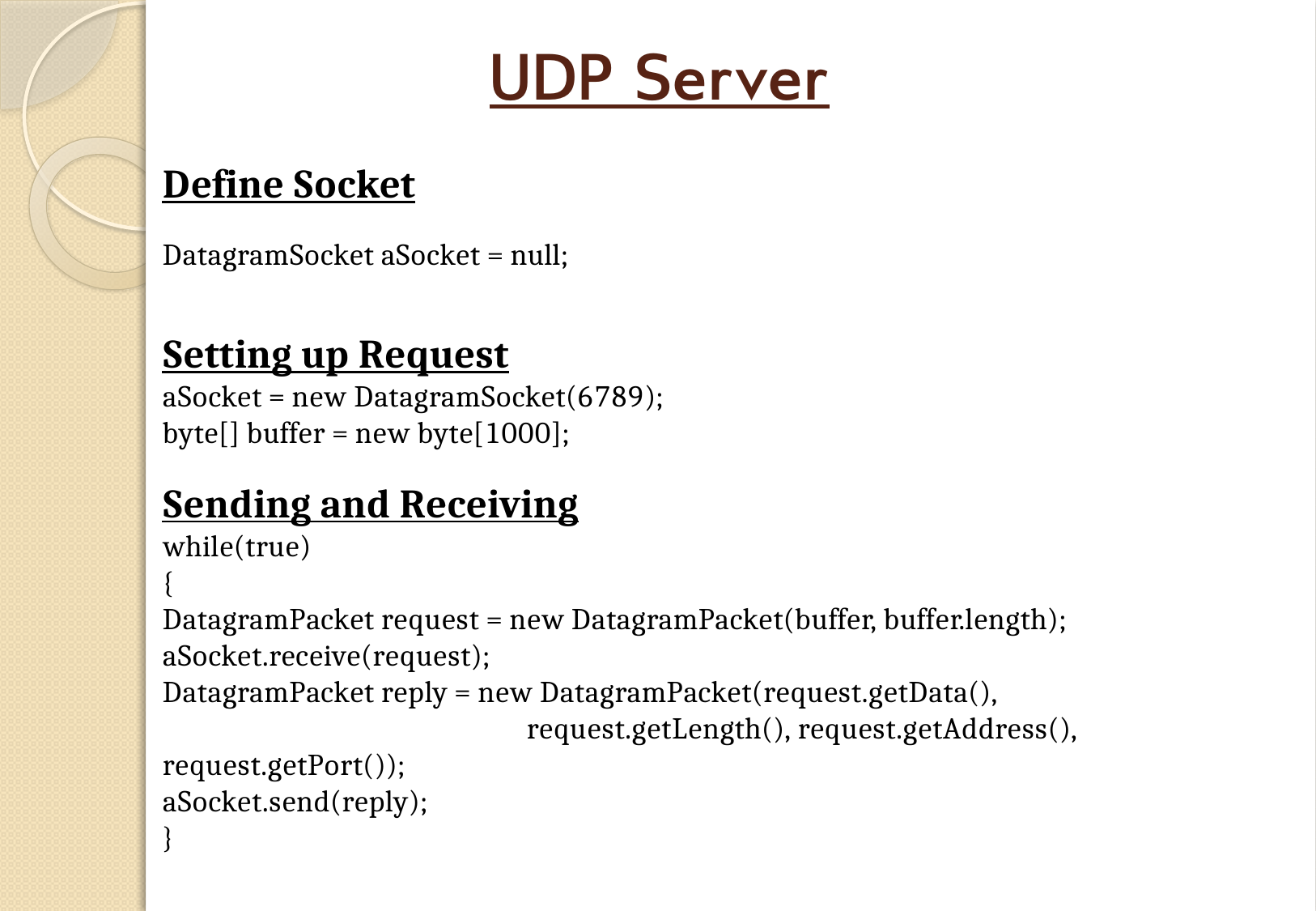

# UDP Server
Define Socket

DatagramSocket aSocket = null;

Setting up Request
aSocket = new DatagramSocket(6789);
byte[] buffer = new byte[1000];

Sending and Receiving
while(true)
{
DatagramPacket request = new DatagramPacket(buffer, buffer.length);
aSocket.receive(request);
DatagramPacket reply = new DatagramPacket(request.getData(),
		   	request.getLength(), request.getAddress(), request.getPort());
aSocket.send(reply);
}